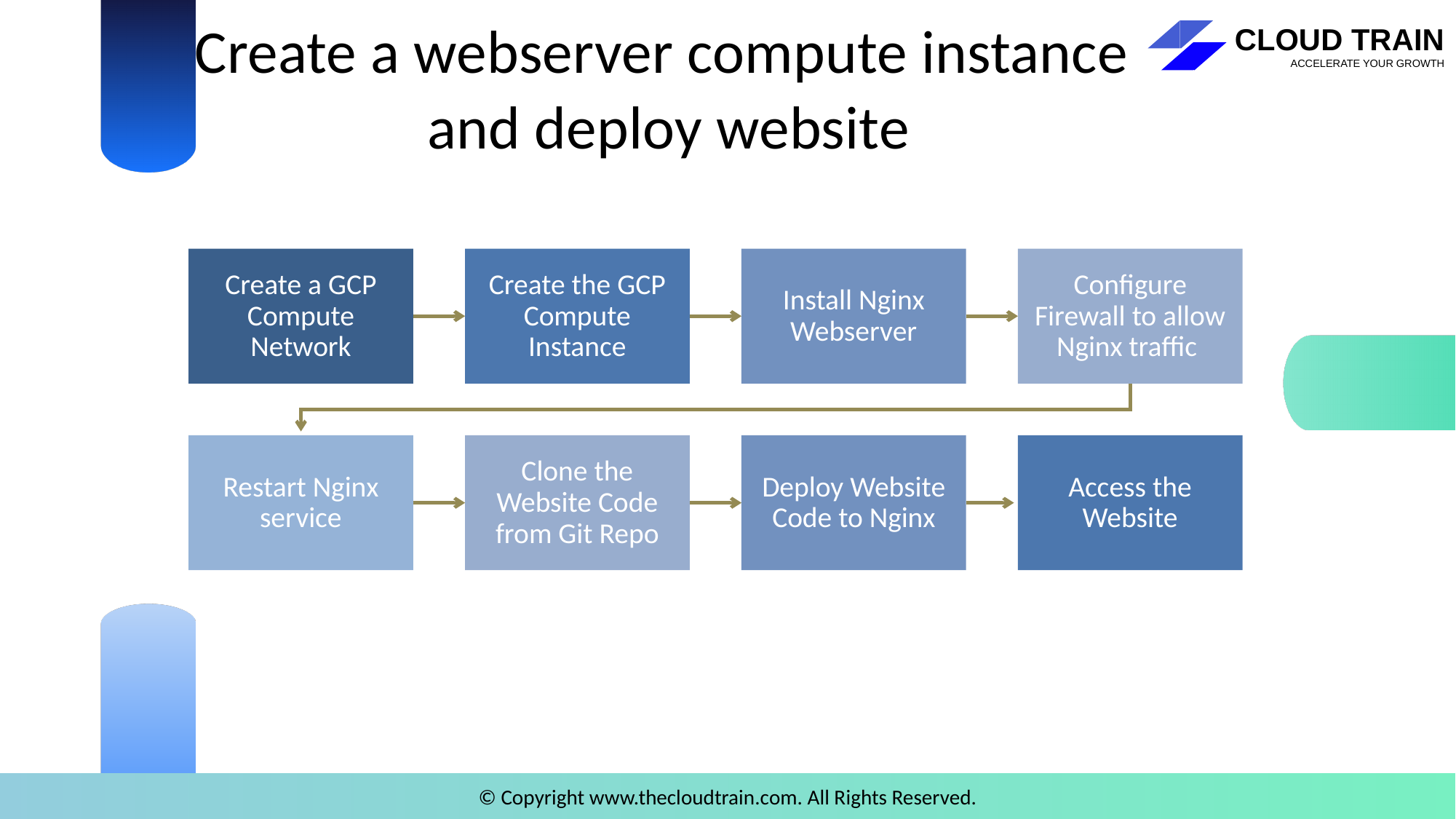

Create a webserver compute instance
and deploy website

Create a GCP Compute Network

Create the GCP Compute Instance

Install Nginx Webserver

Configure Firewall to allow Nginx traffic

Restart Nginx service

Clone the Website Code from Git Repo

Deploy Website Code to Nginx
Access the Website